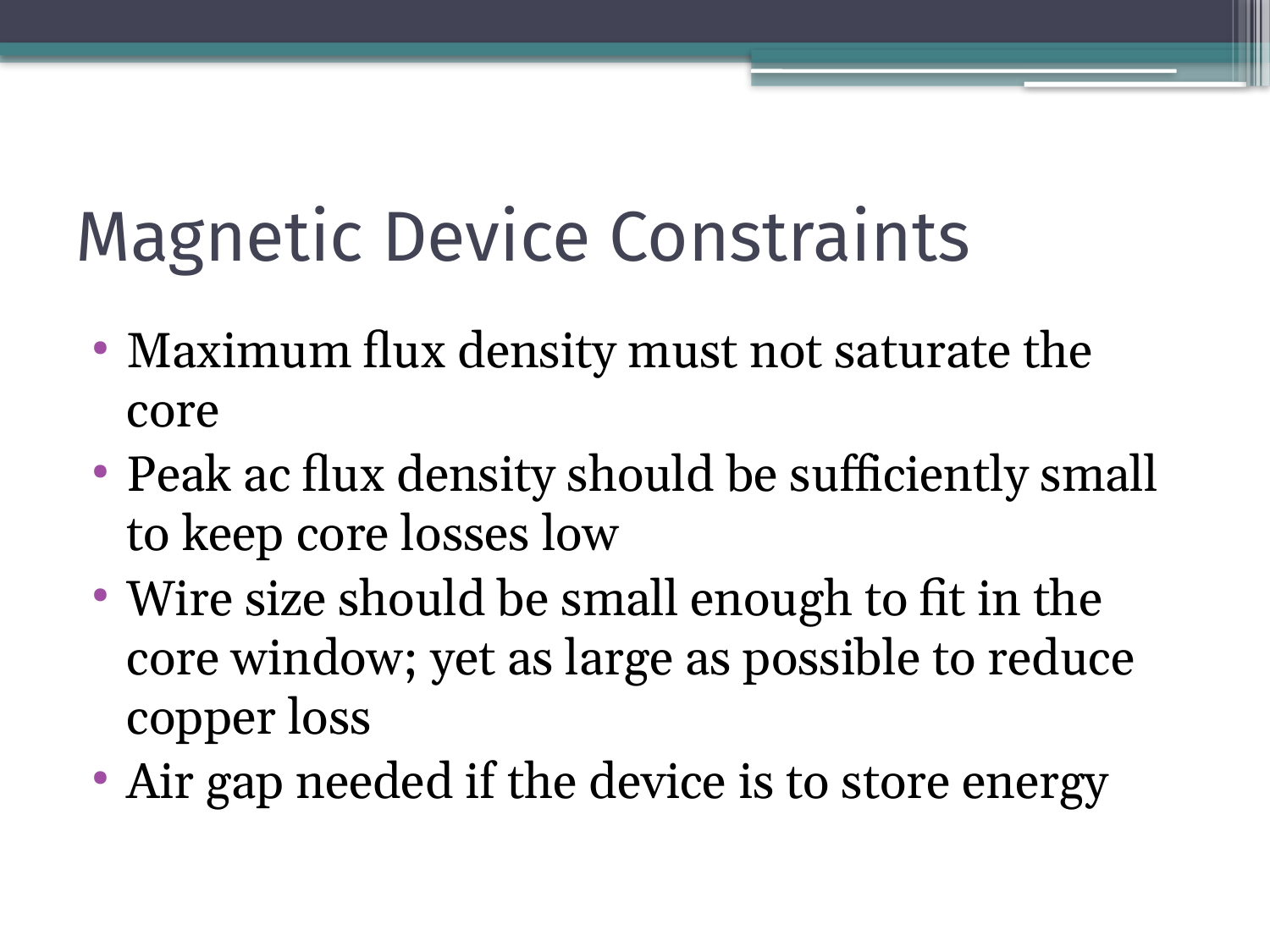

# Magnetic Device Constraints
Maximum flux density must not saturate the core
Peak ac flux density should be sufficiently small to keep core losses low
Wire size should be small enough to fit in the core window; yet as large as possible to reduce copper loss
Air gap needed if the device is to store energy